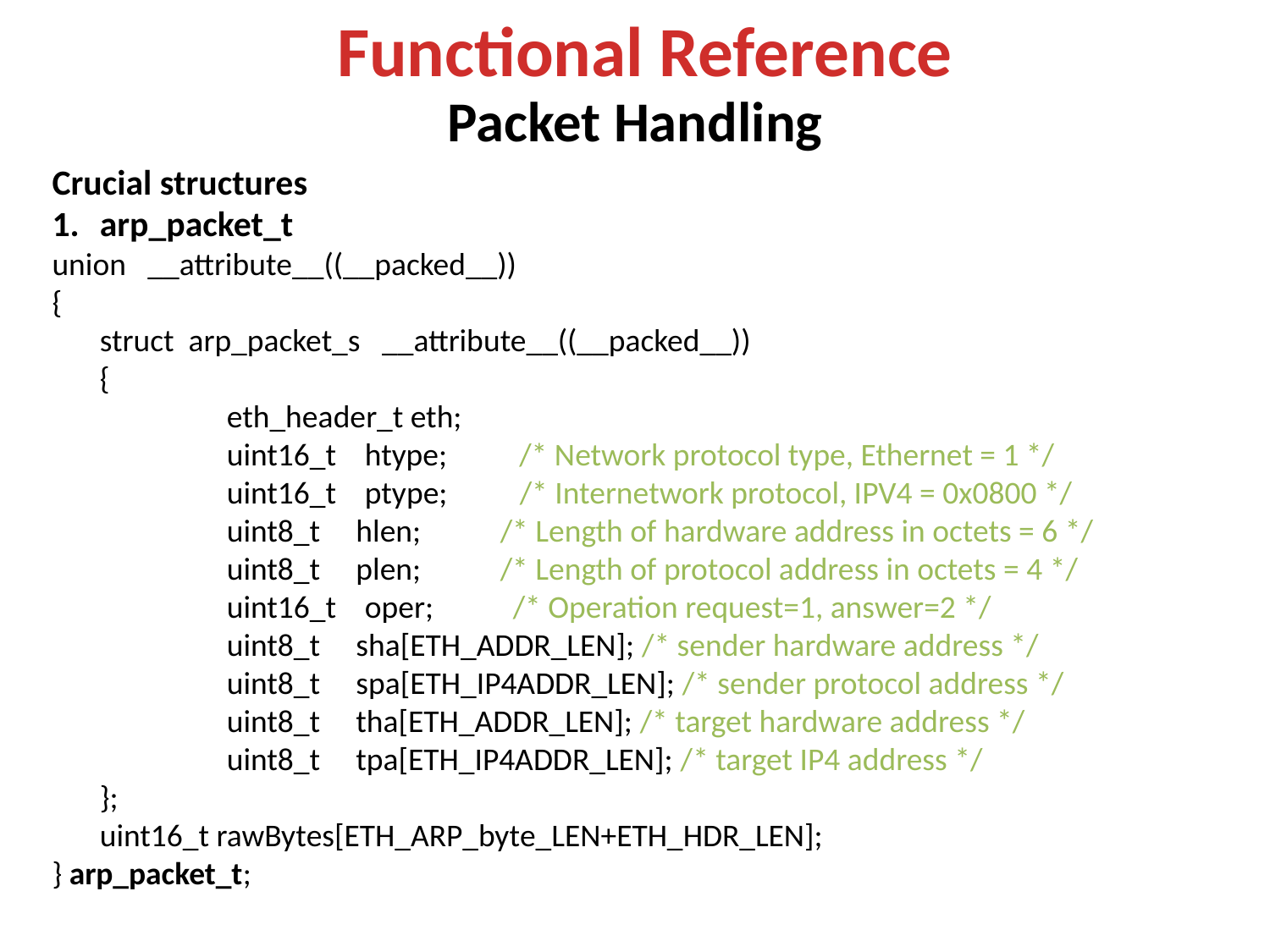

Functional Reference
Packet Handling
Crucial structures
arp_packet_t
union   __attribute__((__packed__))
{
	struct  arp_packet_s   __attribute__((__packed__))
	{
		eth_header_t eth;
		uint16_t    htype;          /* Network protocol type, Ethernet = 1 */
		uint16_t    ptype;          /* Internetwork protocol, IPV4 = 0x0800 */
		uint8_t     hlen;           /* Length of hardware address in octets = 6 */
		uint8_t     plen;           /* Length of protocol address in octets = 4 */
		uint16_t    oper;           /* Operation request=1, answer=2 */
		uint8_t     sha[ETH_ADDR_LEN]; /* sender hardware address */
		uint8_t     spa[ETH_IP4ADDR_LEN]; /* sender protocol address */
		uint8_t     tha[ETH_ADDR_LEN]; /* target hardware address */
		uint8_t     tpa[ETH_IP4ADDR_LEN]; /* target IP4 address */
	};
	uint16_t rawBytes[ETH_ARP_byte_LEN+ETH_HDR_LEN];
} arp_packet_t;